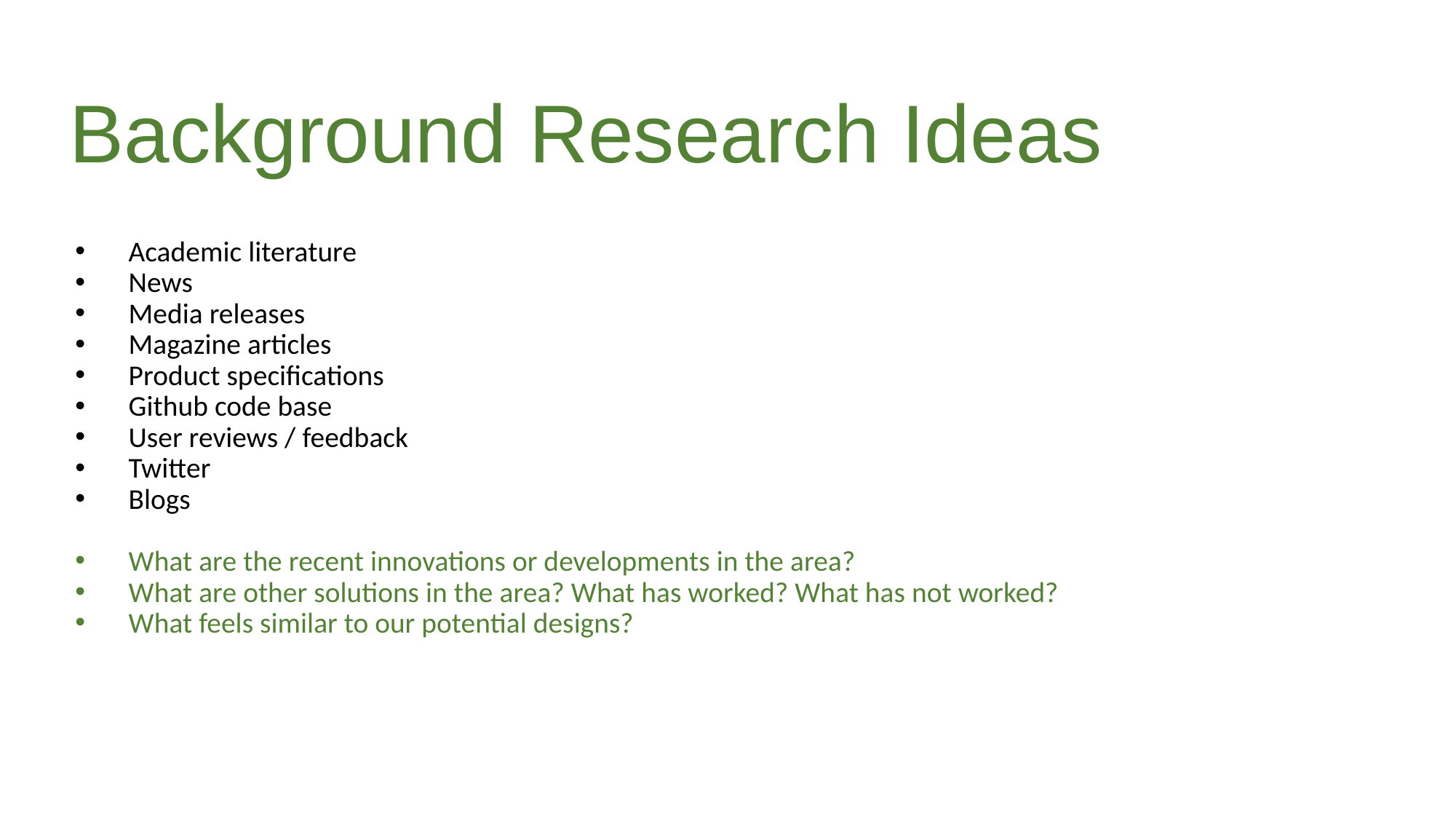

Background Research Ideas

Academic literature
News
Media releases
Magazine articles
Product specifications
Github code base
User reviews / feedback
Twitter
Blogs

What are the recent innovations or developments in the area?
What are other solutions in the area? What has worked? What has not worked?
What feels similar to our potential designs?